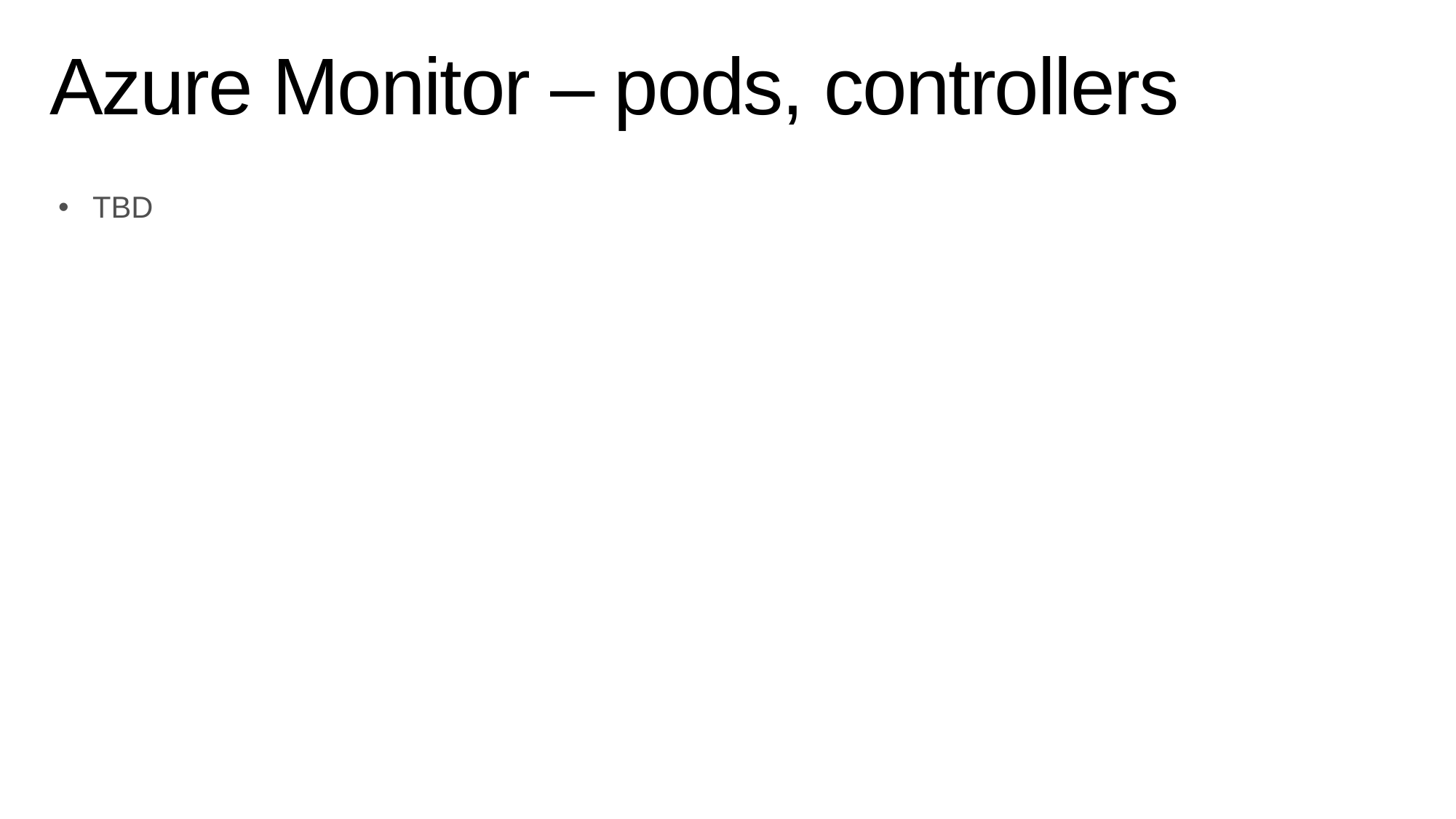

# Azure Monitor – pods, controllers
TBD